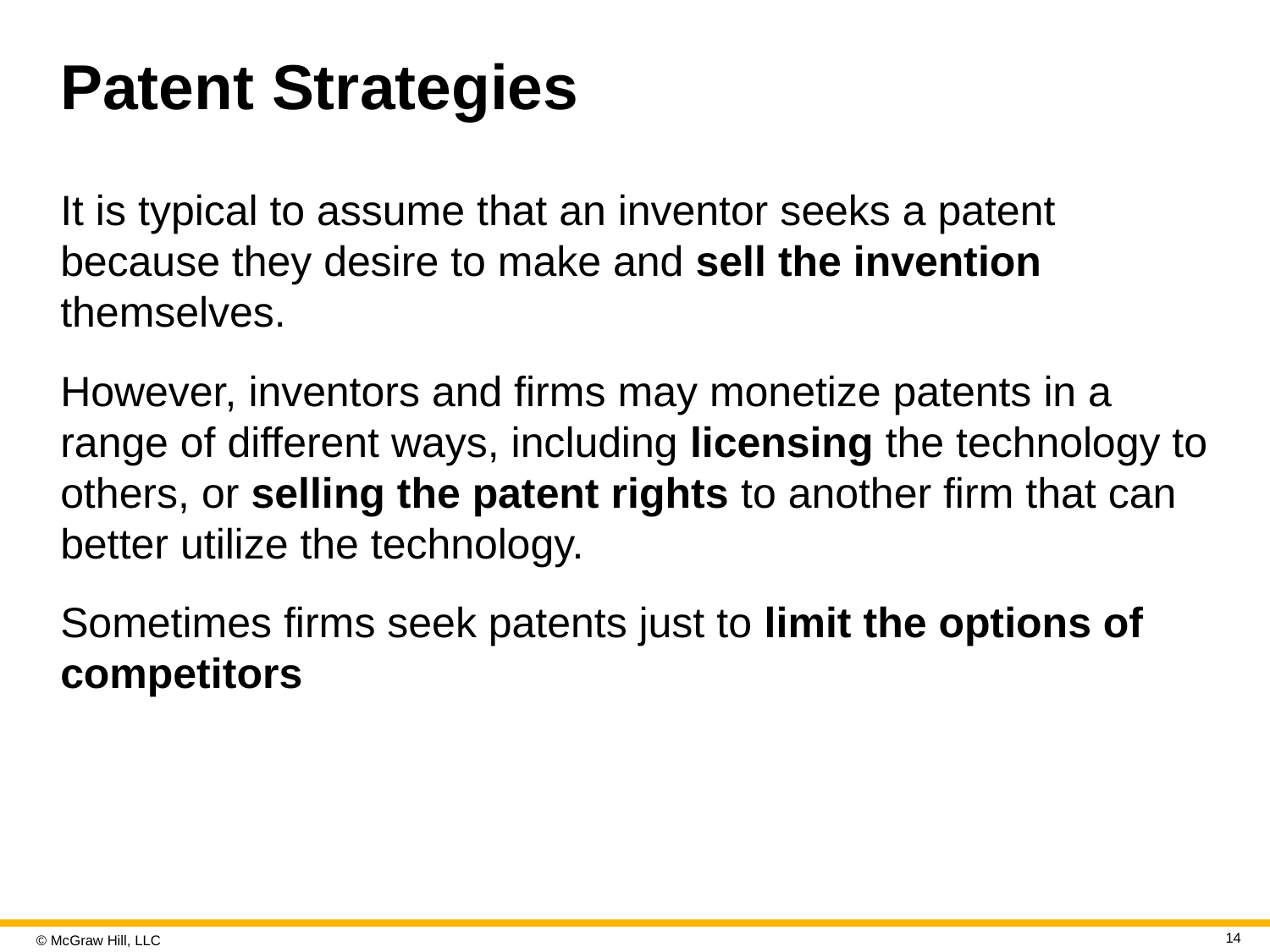

# Patent Strategies
It is typical to assume that an inventor seeks a patent because they desire to make and sell the invention themselves.
However, inventors and firms may monetize patents in a range of different ways, including licensing the technology to others, or selling the patent rights to another firm that can better utilize the technology.
Sometimes firms seek patents just to limit the options of competitors
14